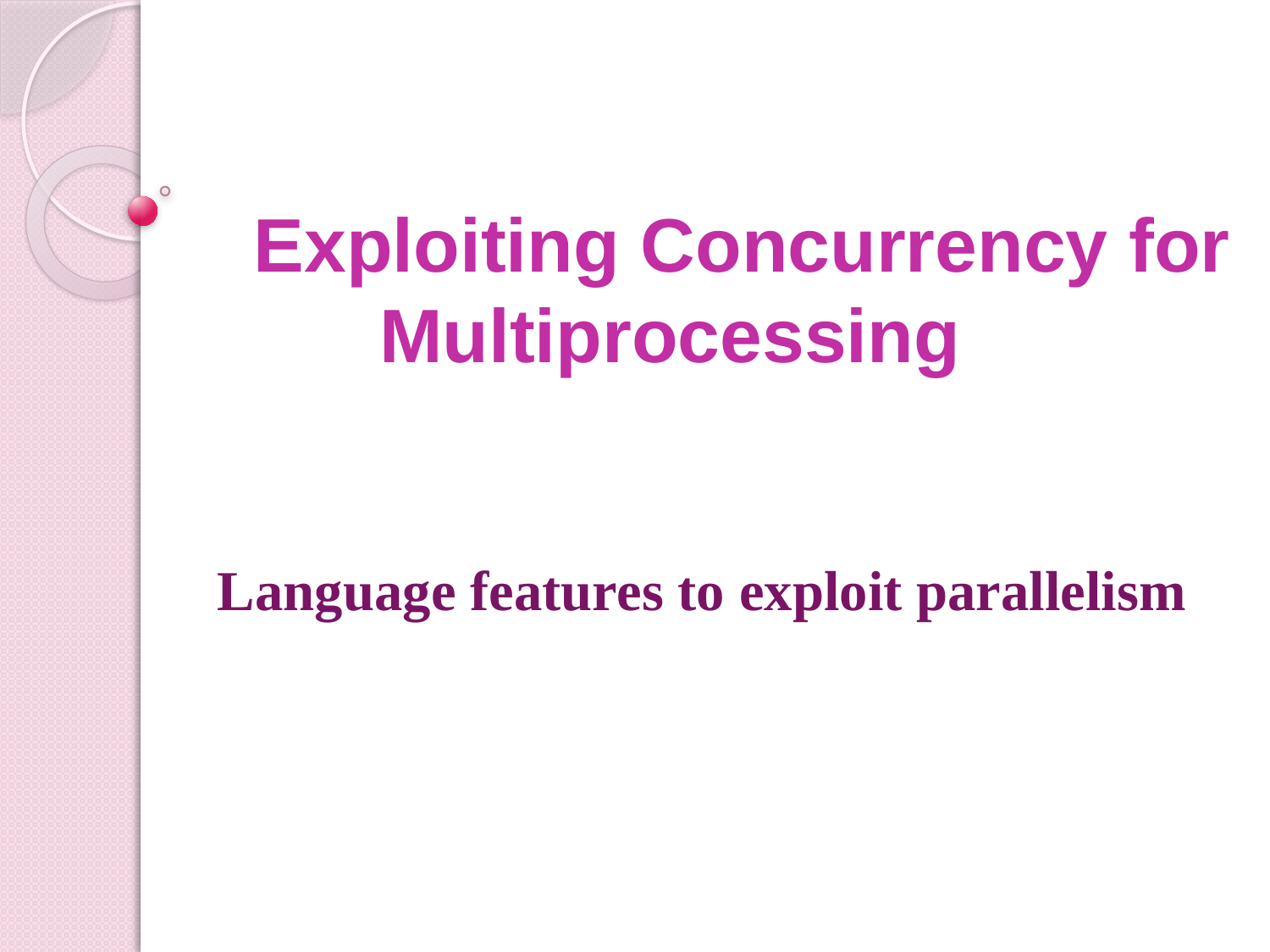

# Exploiting Concurrency for        Multiprocessing

Language features to exploit parallelism